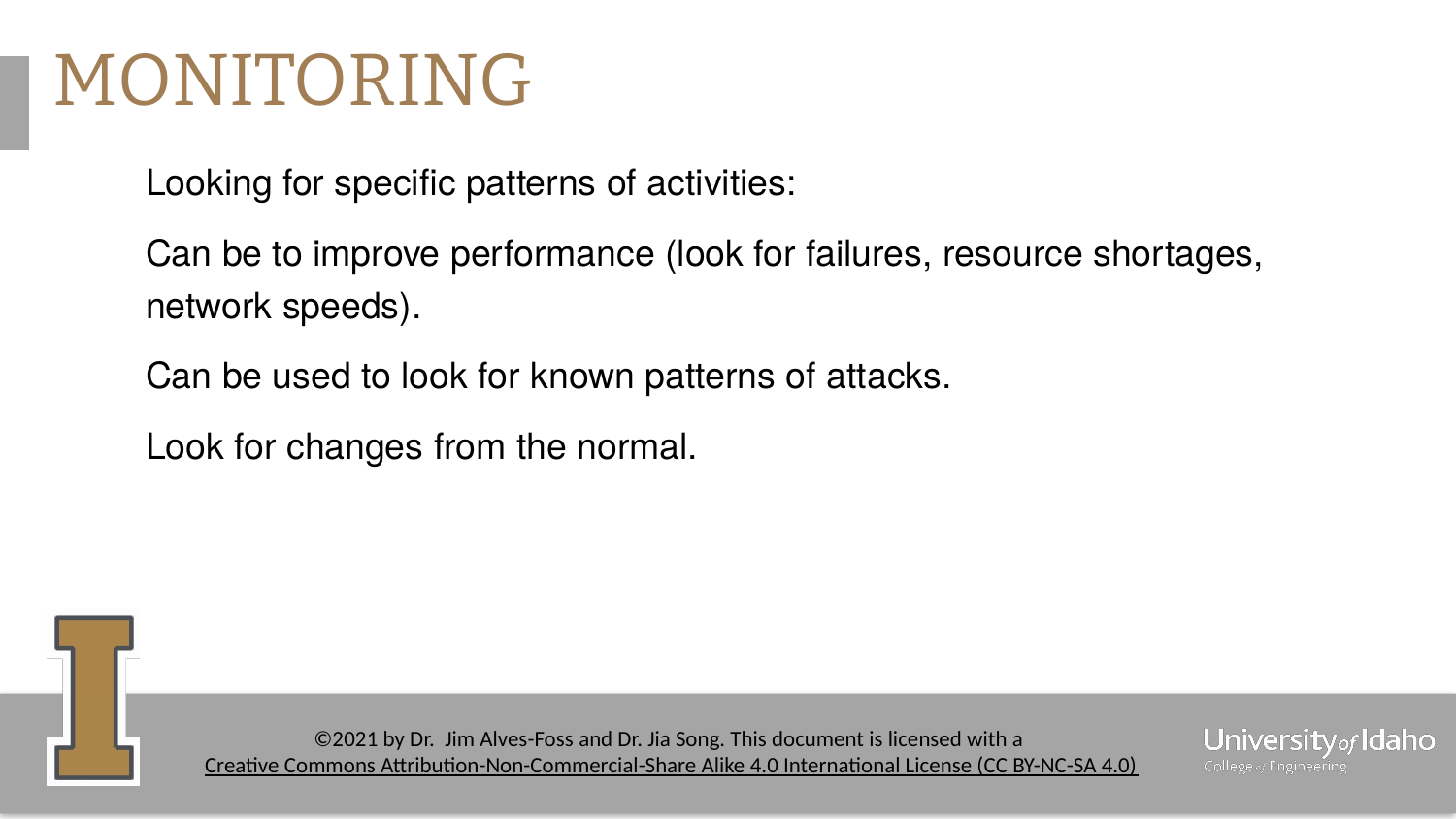

# MONITORING
Looking for specific patterns of activities:
Can be to improve performance (look for failures, resource shortages, network speeds).
Can be used to look for known patterns of attacks.
Look for changes from the normal.